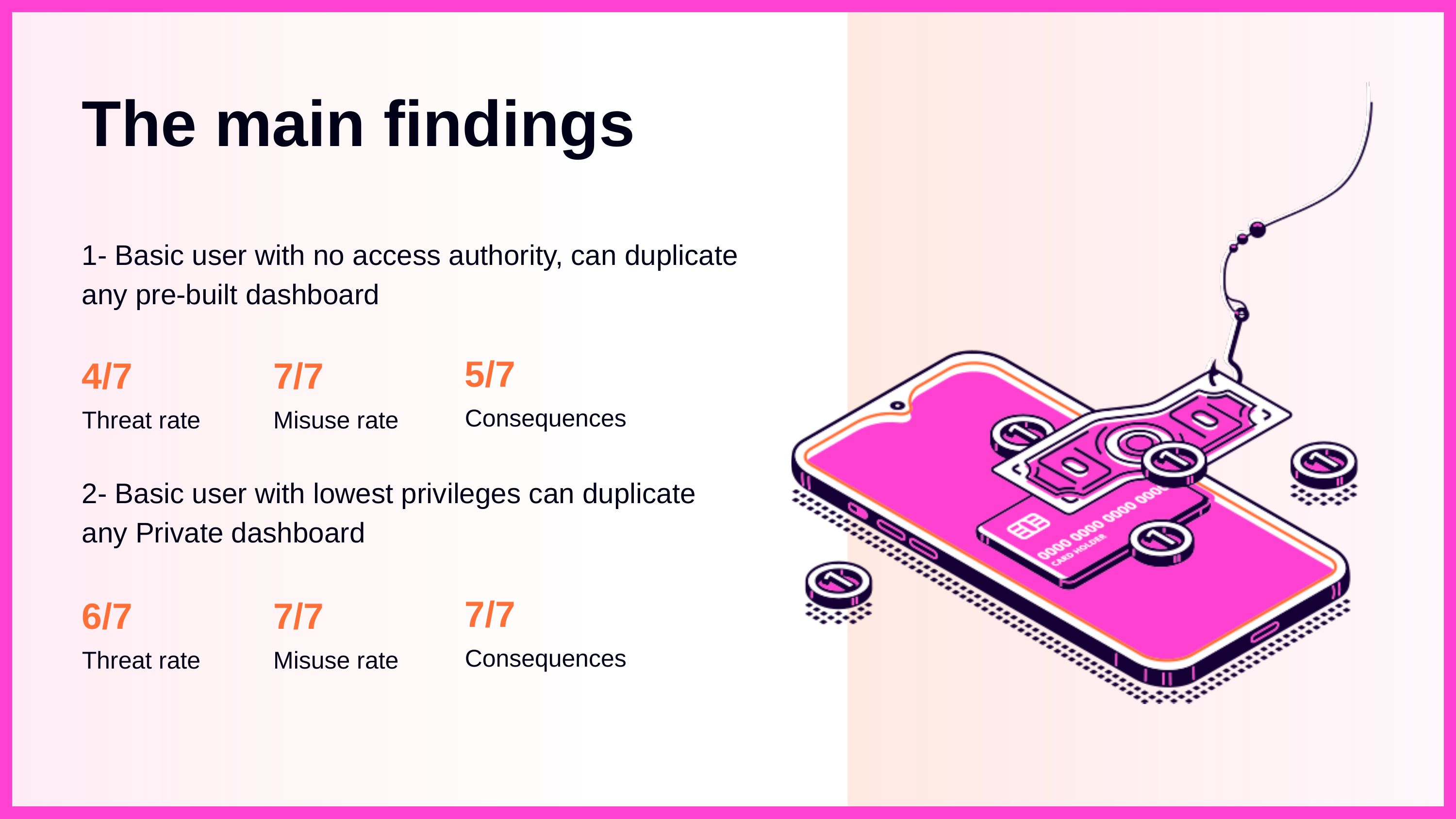

The main findings
1- Basic user with no access authority, can duplicate any pre-built dashboard
5/7
Consequences
4/7
Threat rate
7/7
Misuse rate
2- Basic user with lowest privileges can duplicate any Private dashboard
7/7
Consequences
6/7
Threat rate
7/7
Misuse rate